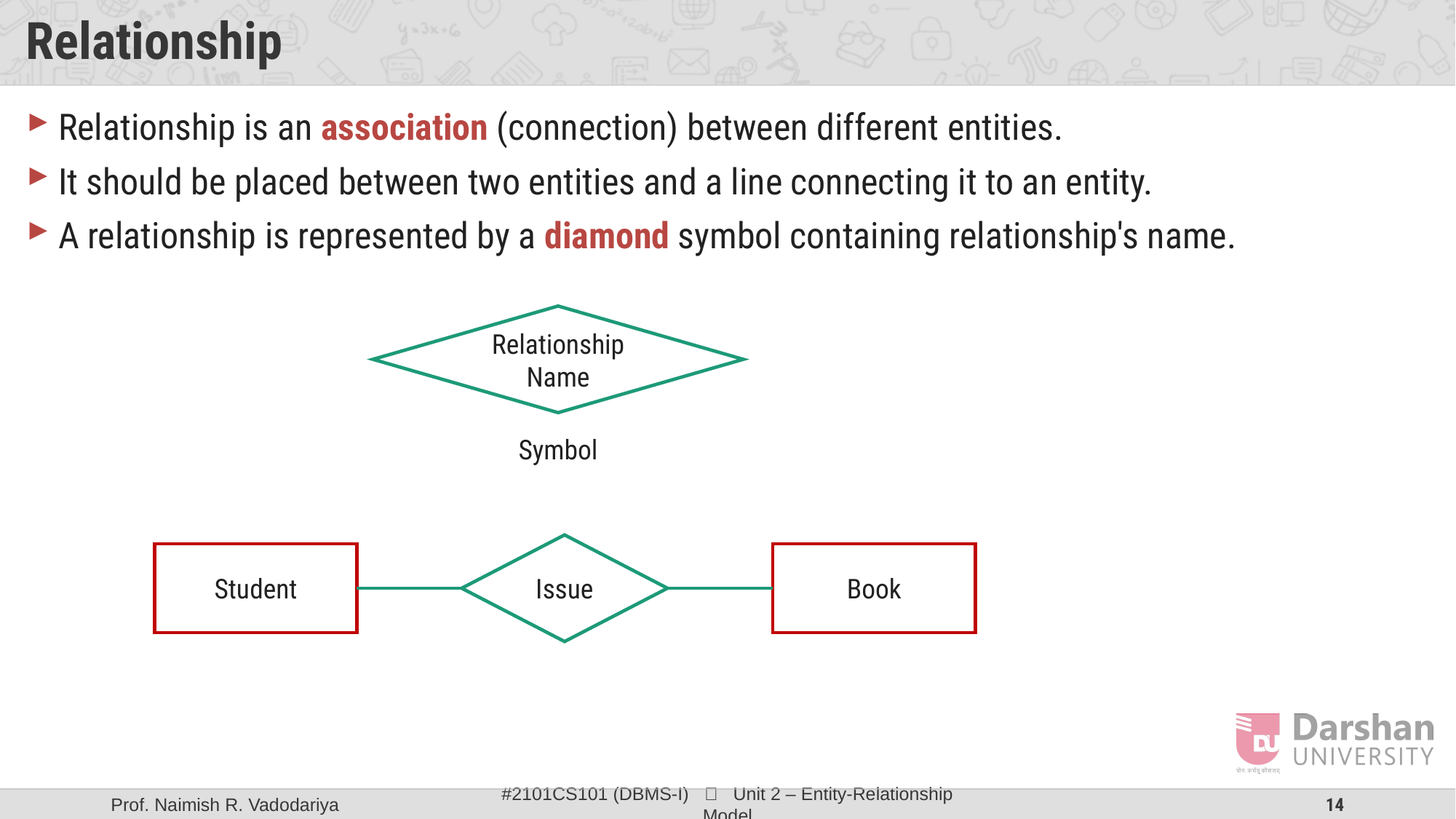

# Relationship
Relationship is an association (connection) between different entities.
It should be placed between two entities and a line connecting it to an entity.
A relationship is represented by a diamond symbol containing relationship's name.
Relationship Name
Symbol
Issue
Student
Book